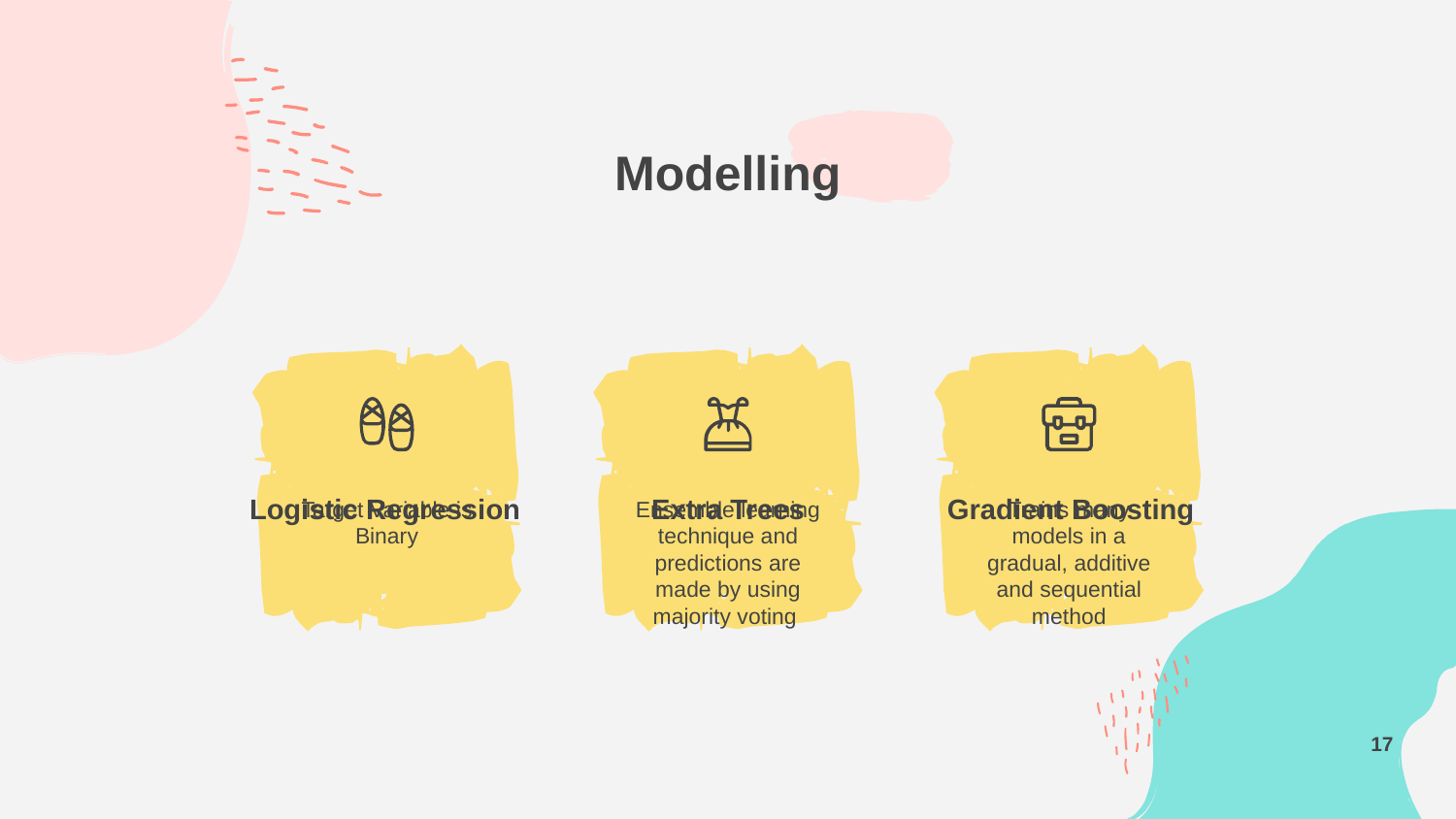

# Modelling

Logistic Regression
Extra Trees
Gradient Boosting
Target Variable is Binary
Ensemble learning technique and predictions are made by using majority voting
Trains many models in a gradual, additive and sequential method
17